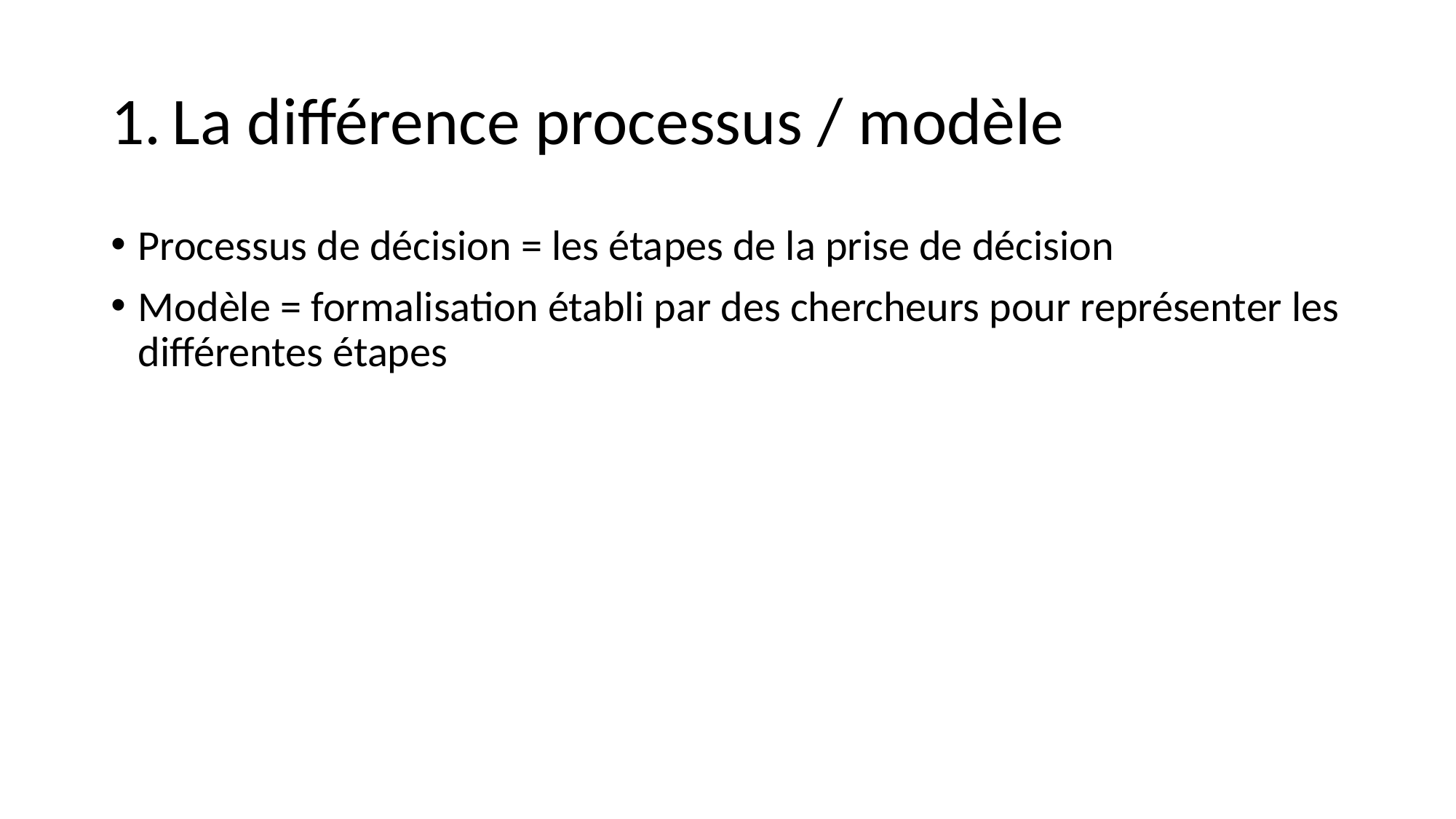

# La différence processus / modèle
Processus de décision = les étapes de la prise de décision
Modèle = formalisation établi par des chercheurs pour représenter les différentes étapes